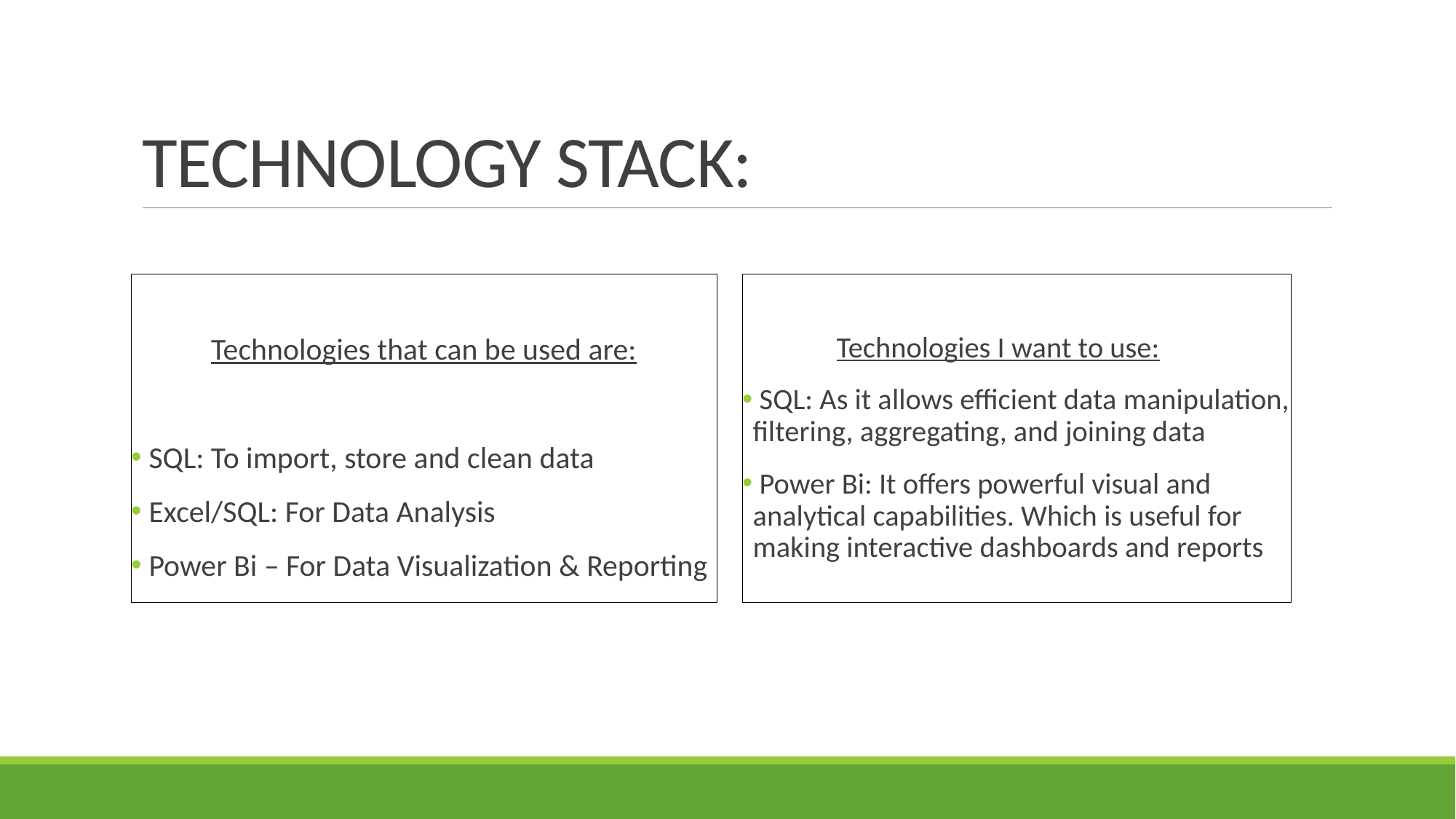

# TECHNOLOGY STACK:

          Technologies that can be used are:

 SQL: To import, store and clean data
 Excel/SQL: For Data Analysis
 Power Bi – For Data Visualization & Reporting

              Technologies I want to use:
 SQL: As it allows efficient data manipulation, filtering, aggregating, and joining data
 Power Bi: It offers powerful visual and analytical capabilities. Which is useful for making interactive dashboards and reports